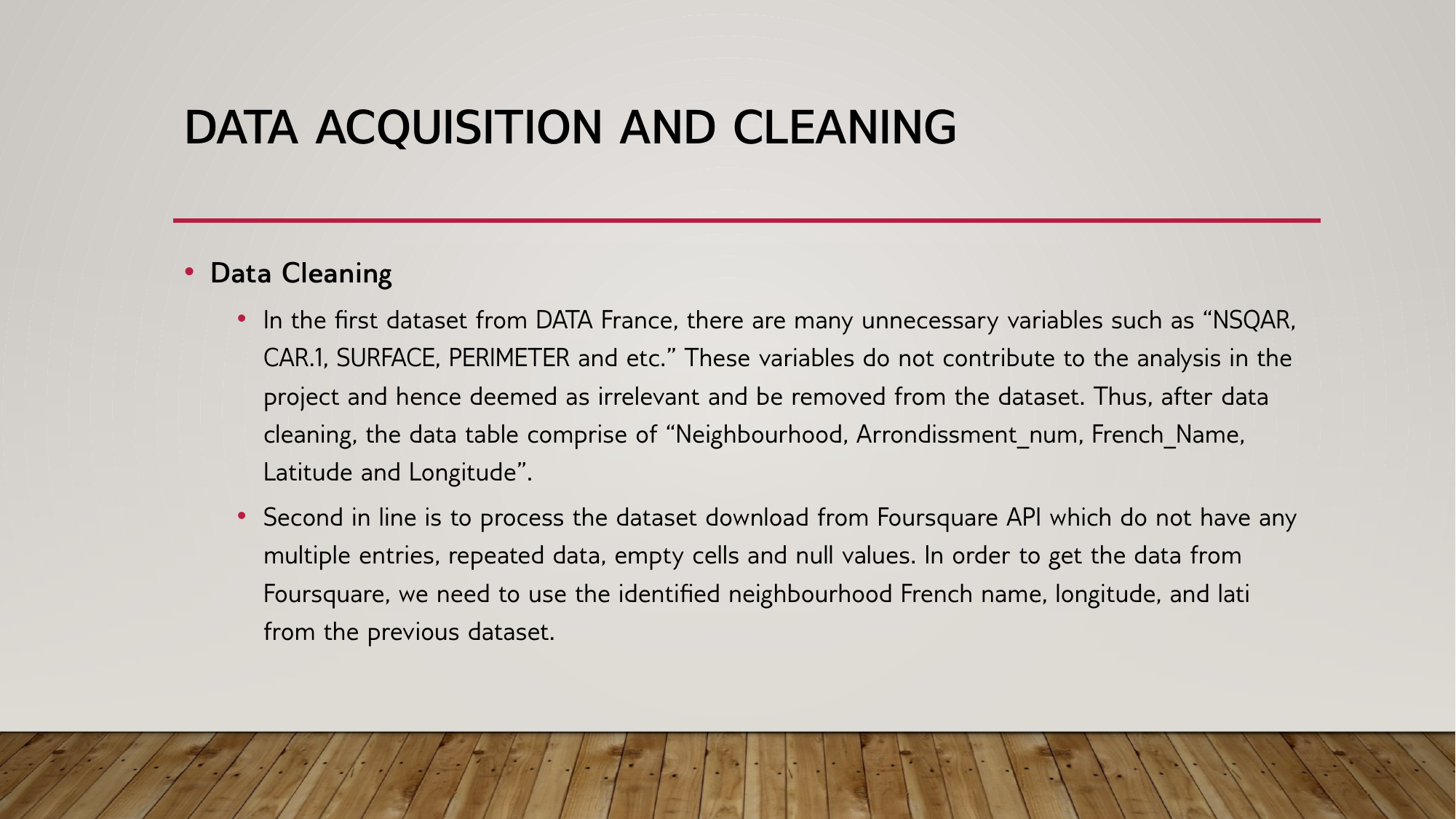

# Data Acquisition and Cleaning
Data Cleaning
In the first dataset from DATA France, there are many unnecessary variables such as “NSQAR, CAR.1, SURFACE, PERIMETER and etc.” These variables do not contribute to the analysis in the project and hence deemed as irrelevant and be removed from the dataset. Thus, after data cleaning, the data table comprise of “Neighbourhood, Arrondissment_num, French_Name, Latitude and Longitude”.
Second in line is to process the dataset download from Foursquare API which do not have any multiple entries, repeated data, empty cells and null values. In order to get the data from Foursquare, we need to use the identified neighbourhood French name, longitude, and lati from the previous dataset.